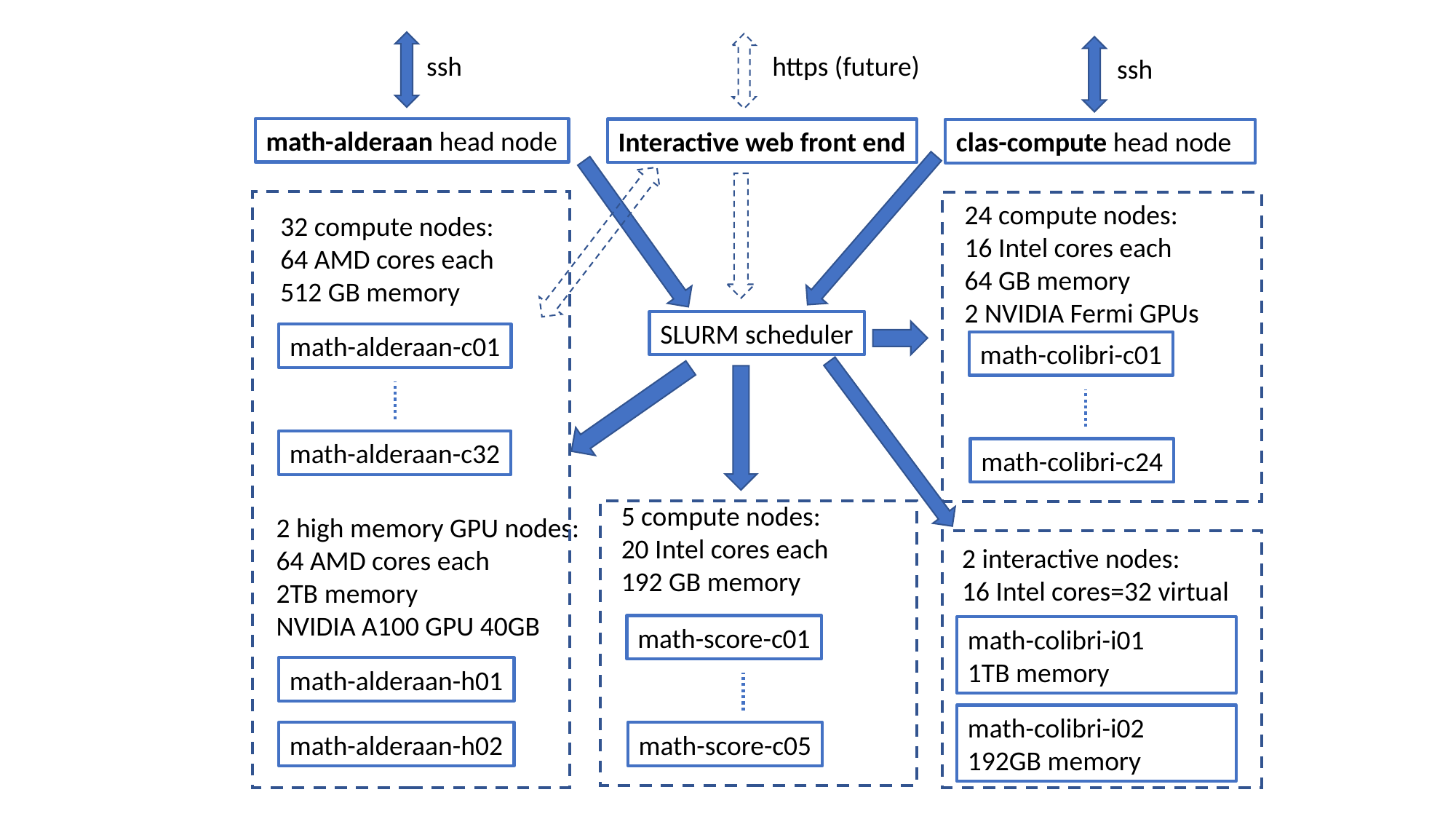

ssh
https (future)
ssh
math-alderaan head node
Interactive web front end
clas-compute head node

24 compute nodes:
16 Intel cores each
64 GB memory
2 NVIDIA Fermi GPUs
32 compute nodes:
64 AMD cores each
512 GB memory

SLURM scheduler
math-alderaan-c01
math-colibri-c01

math-alderaan-c32
math-colibri-c24
5 compute nodes:
20 Intel cores each
192 GB memory

2 high memory GPU nodes:
64 AMD cores each
2TB memory
NVIDIA A100 GPU 40GB

2 interactive nodes:
16 Intel cores=32 virtual
math-score-c01
math-colibri-i01
1TB memory
math-alderaan-h01
math-colibri-i02
192GB memory
math-score-c05
math-alderaan-h02